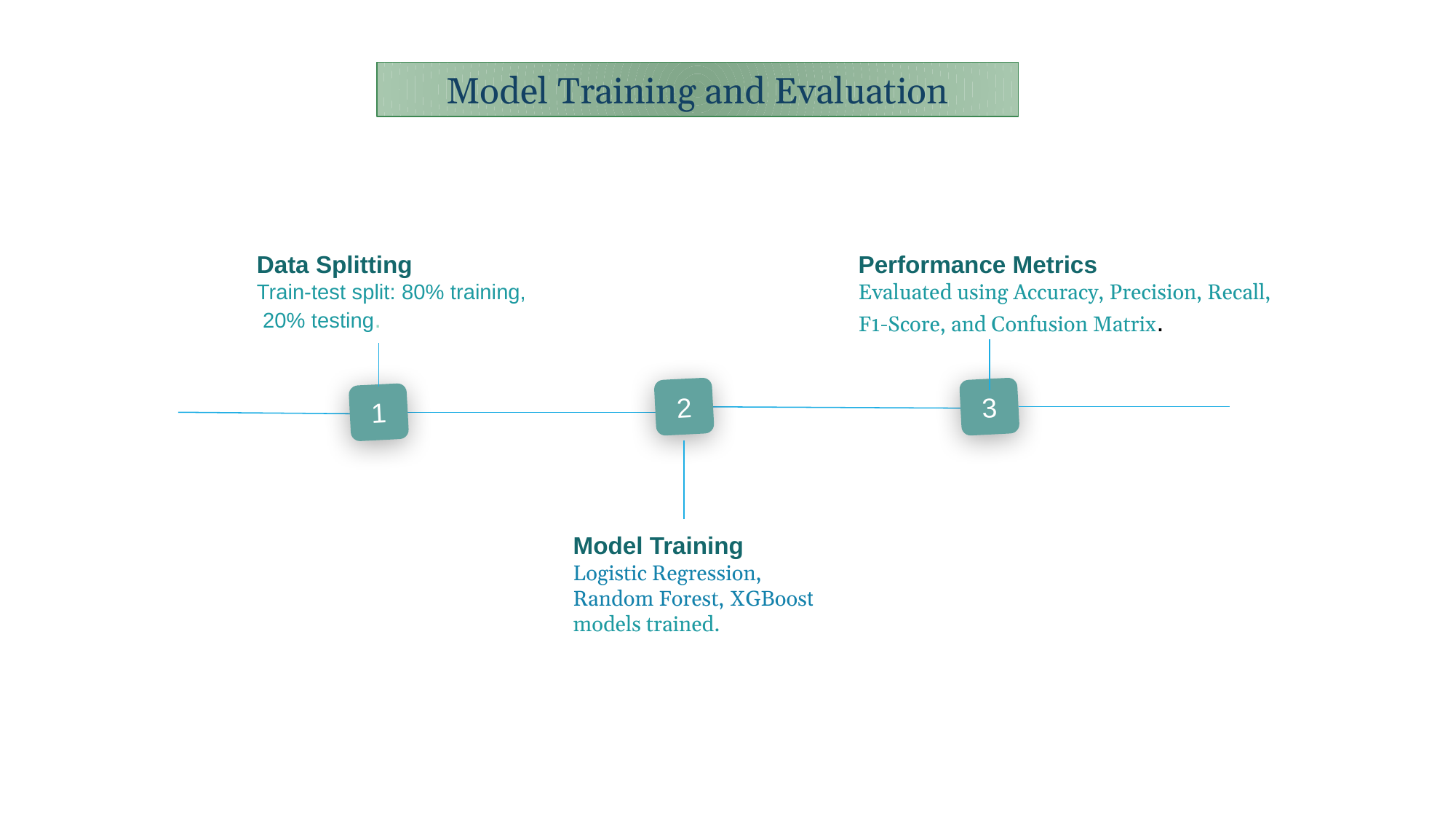

Model Training and Evaluation
Data Splitting
Train-test split: 80% training,
 20% testing.
Performance Metrics
Evaluated using Accuracy, Precision, Recall, F1-Score, and Confusion Matrix.
2
3
1
Model Training
Logistic Regression, Random Forest, XGBoost models trained.